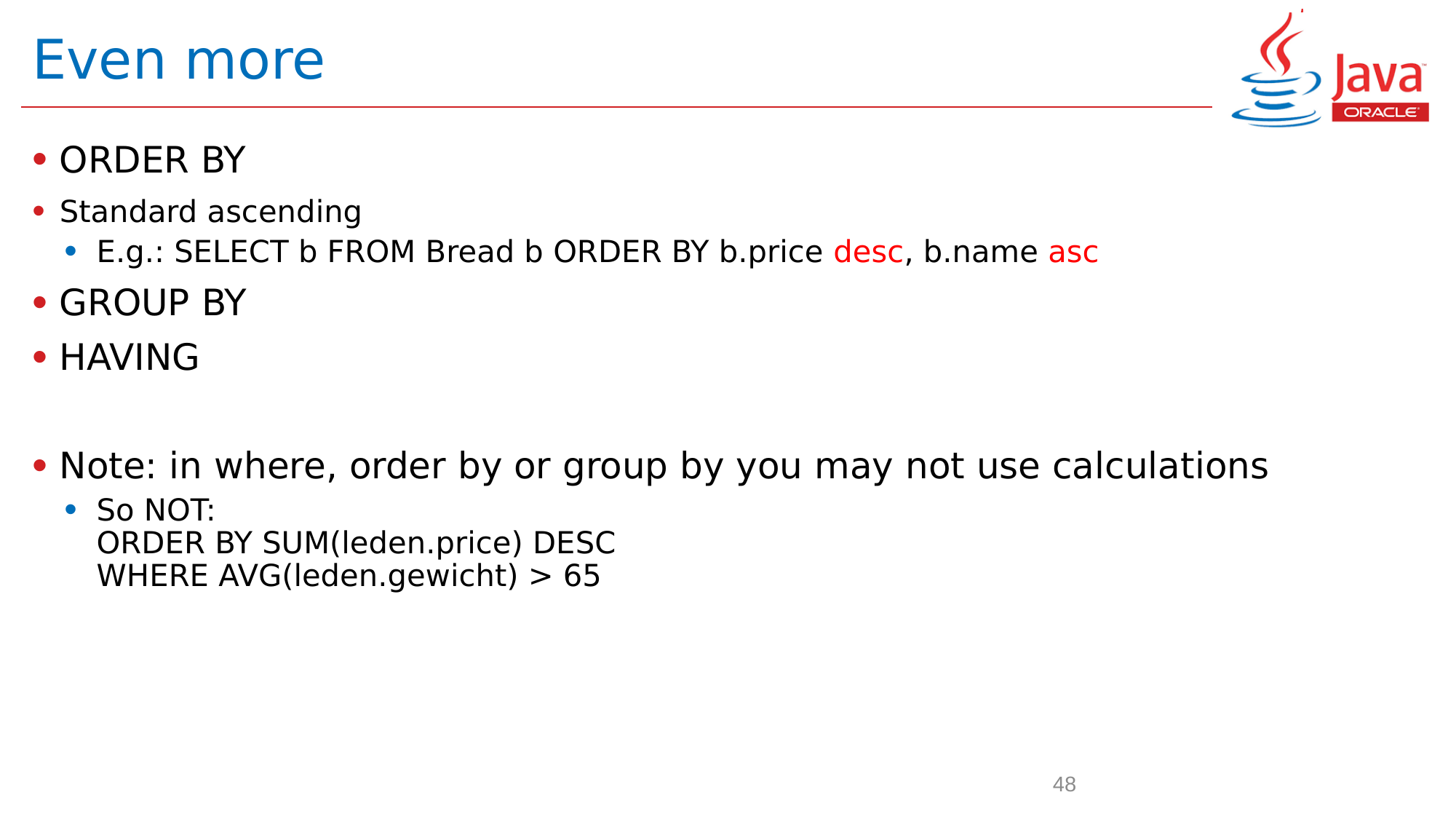

# Even more

ORDER BY
Standard ascending
E.g.: SELECT b FROM Bread b ORDER BY b.price desc, b.name asc
GROUP BY
HAVING

Note: in where, order by or group by you may not use calculations
So NOT:
ORDER BY SUM(leden.price) DESC
WHERE AVG(leden.gewicht) > 65

48